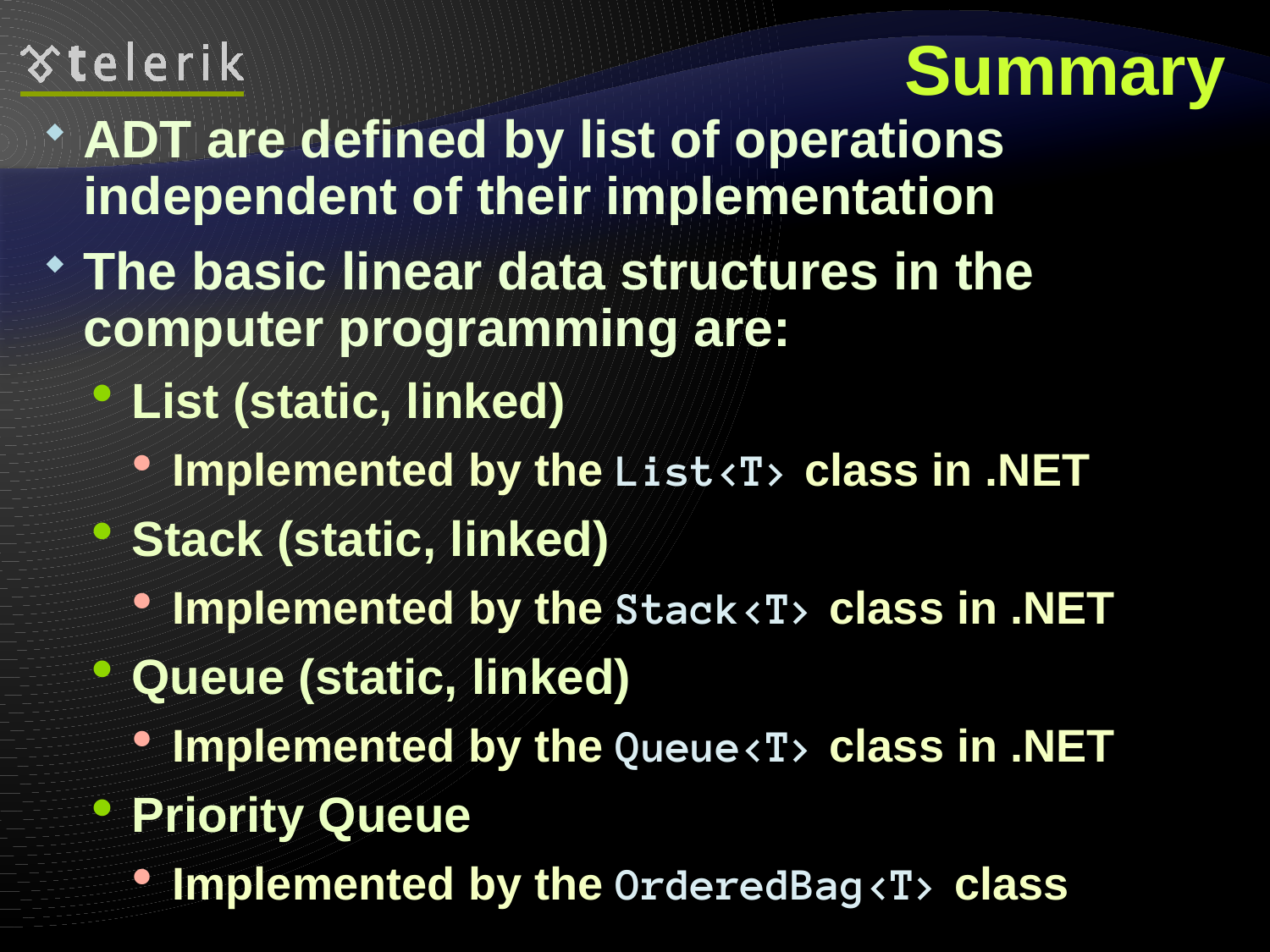

# Summary
ADT are defined by list of operations independent of their implementation
The basic linear data structures in the computer programming are:
List (static, linked)
Implemented by the List<T> class in .NET
Stack (static, linked)
Implemented by the Stack<T> class in .NET
Queue (static, linked)
Implemented by the Queue<T> class in .NET
Priority Queue
Implemented by the OrderedBag<T> class